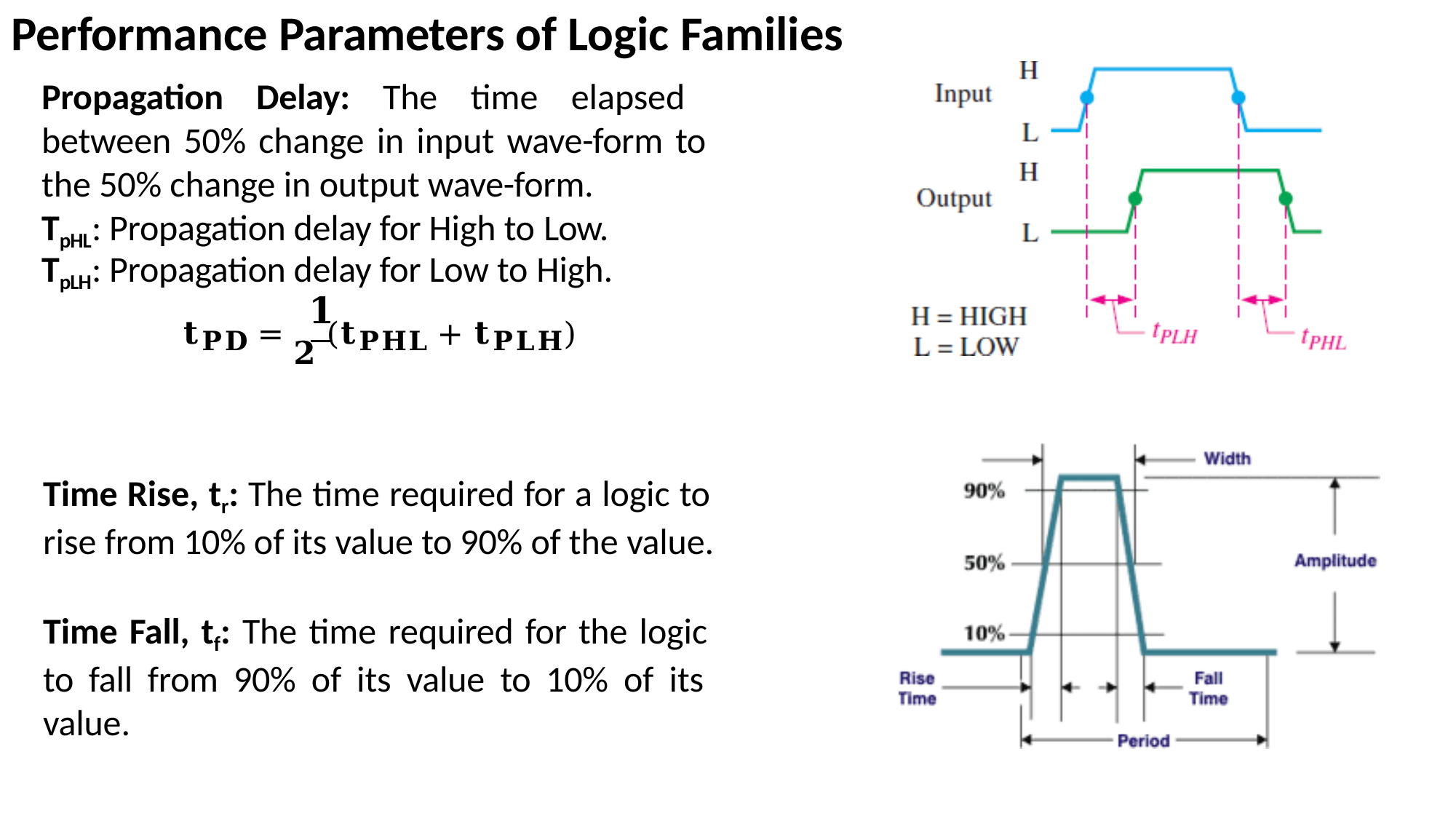

# Performance Parameters of Logic Families

Propagation Delay: The time elapsed  between 50% change in input wave-form to  the 50% change in output wave-form.
TpHL: Propagation delay for High to Low.
TpLH: Propagation delay for Low to High.
𝟏
𝐭𝐏𝐃 = 𝟐 (𝐭𝐏𝐇𝐋 + 𝐭𝐏𝐋𝐇)

Time Rise, tr: The time required for a logic to  rise from 10% of its value to 90% of the value.

Time Fall, tf: The time required for the logic  to fall from 90% of its value to 10% of its  value.